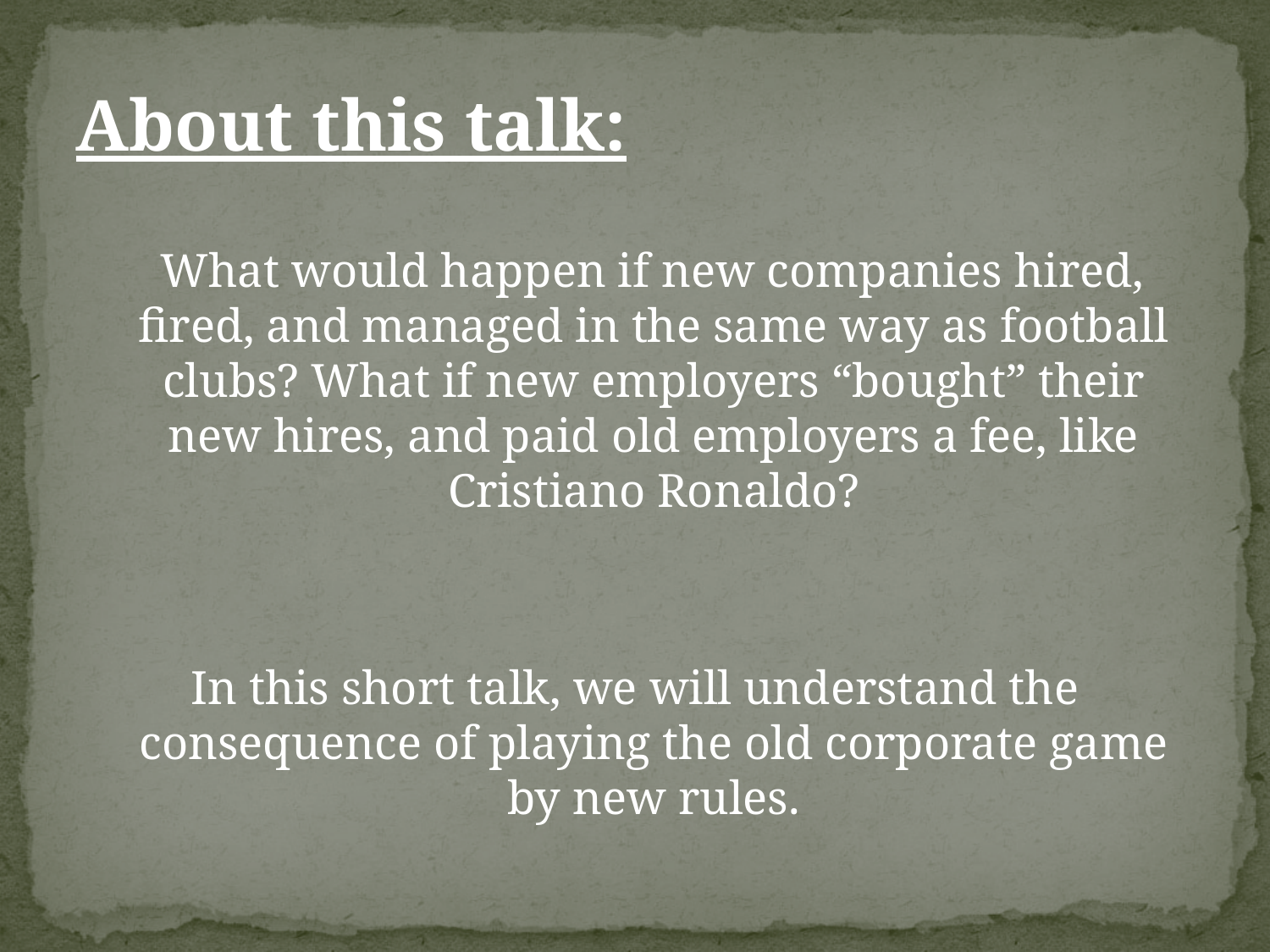

About this talk:

   What would happen if new companies hired, fired, and managed in the same way as football clubs? What if new employers “bought” their new hires, and paid old employers a fee, like Cristiano Ronaldo?

In this short talk, we will understand the consequence of playing the old corporate game by new rules.